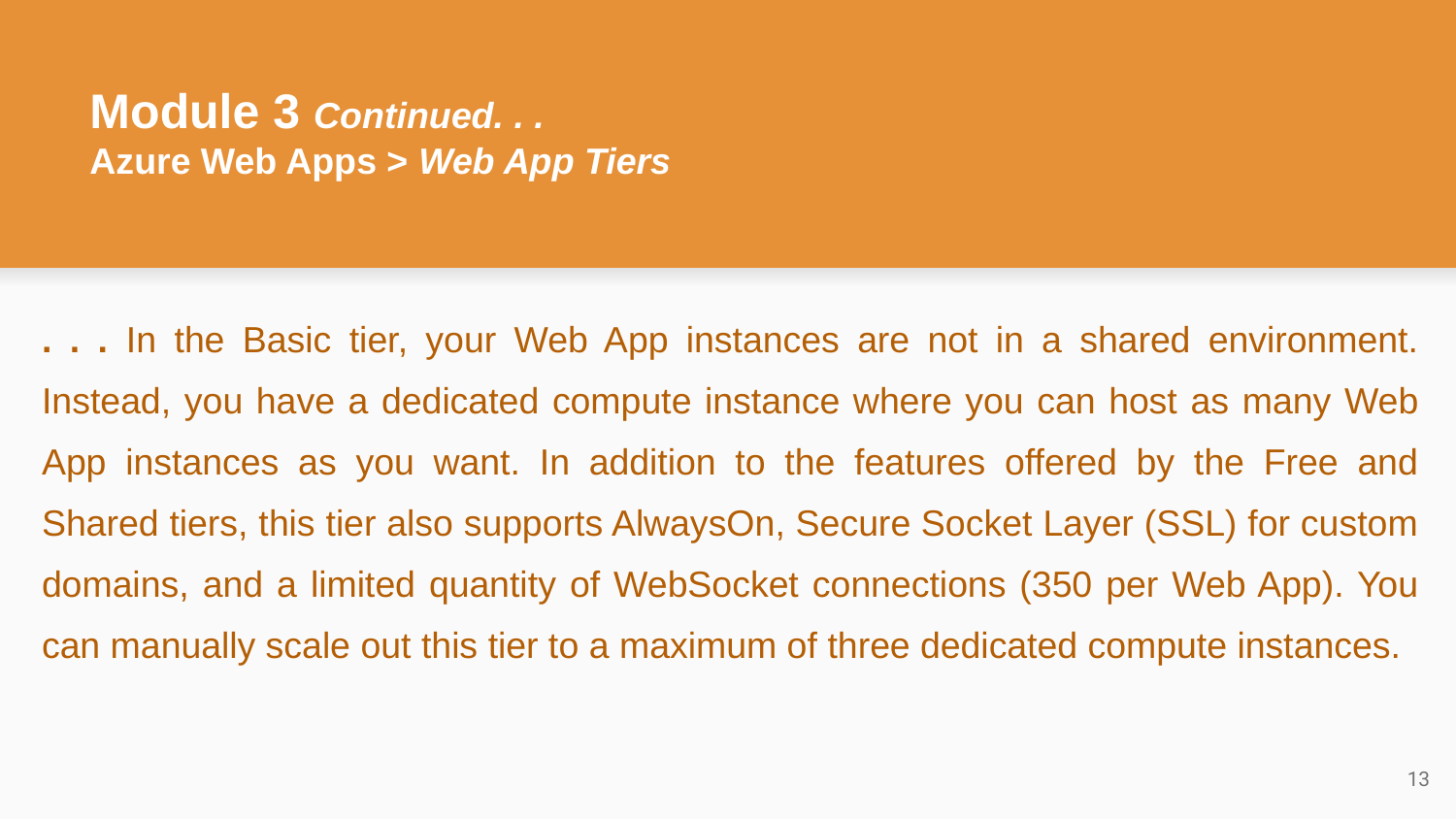

# Module 3 Continued. . .
Azure Web Apps > Web App Tiers

. . . In the Basic tier, your Web App instances are not in a shared environment. Instead, you have a dedicated compute instance where you can host as many Web App instances as you want. In addition to the features offered by the Free and Shared tiers, this tier also supports AlwaysOn, Secure Socket Layer (SSL) for custom domains, and a limited quantity of WebSocket connections (350 per Web App). You can manually scale out this tier to a maximum of three dedicated compute instances.

13